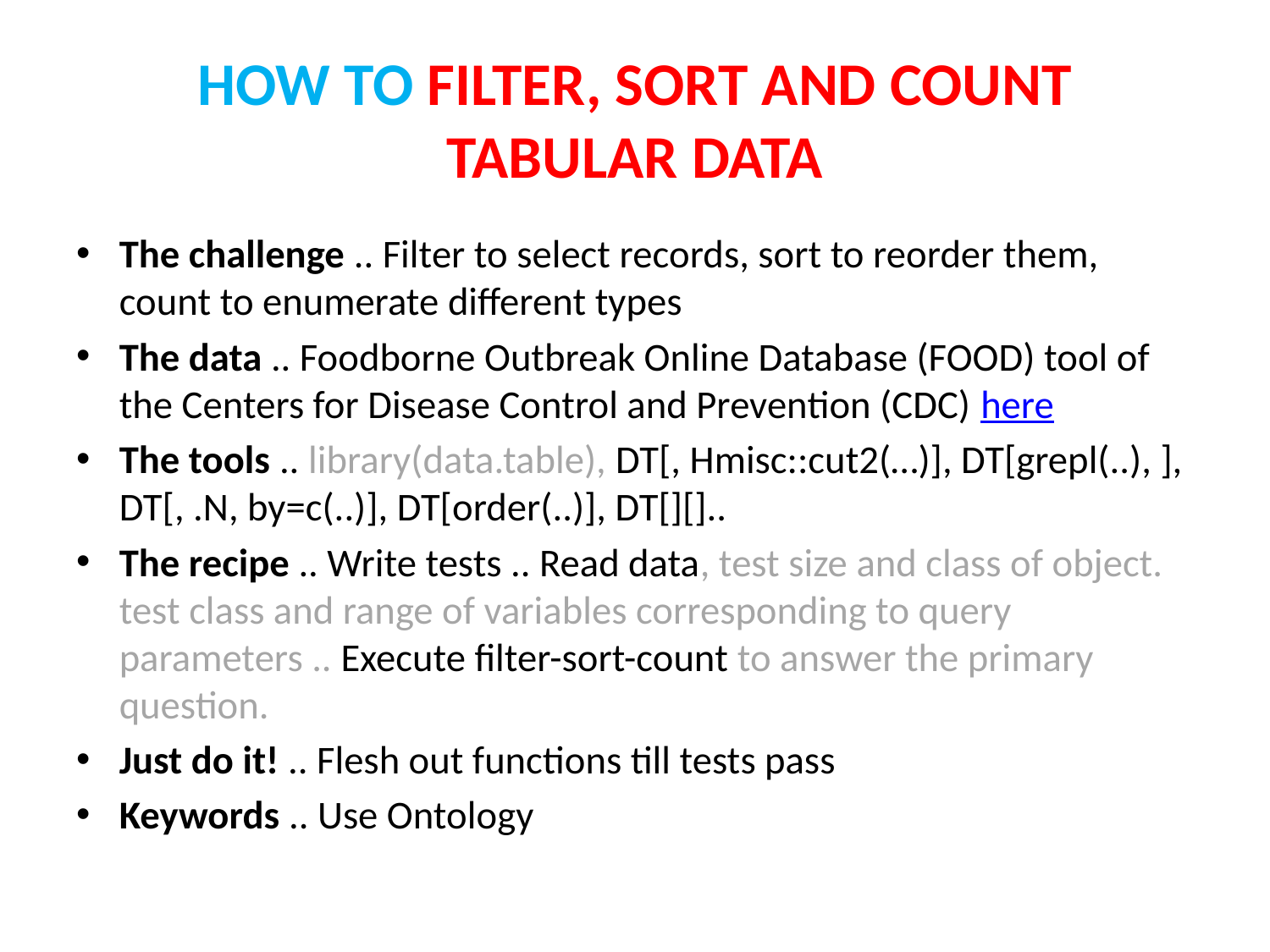

# HOW TO FILTER, SORT AND COUNT TABULAR DATA
The challenge .. Filter to select records, sort to reorder them, count to enumerate different types
The data .. Foodborne Outbreak Online Database (FOOD) tool of the Centers for Disease Control and Prevention (CDC) here
The tools .. library(data.table), DT[, Hmisc::cut2(…)], DT[grepl(..), ], DT[, .N, by=c(..)], DT[order(..)], DT[][]..
The recipe .. Write tests .. Read data, test size and class of object. test class and range of variables corresponding to query parameters .. Execute filter-sort-count to answer the primary question.
Just do it! .. Flesh out functions till tests pass
Keywords .. Use Ontology